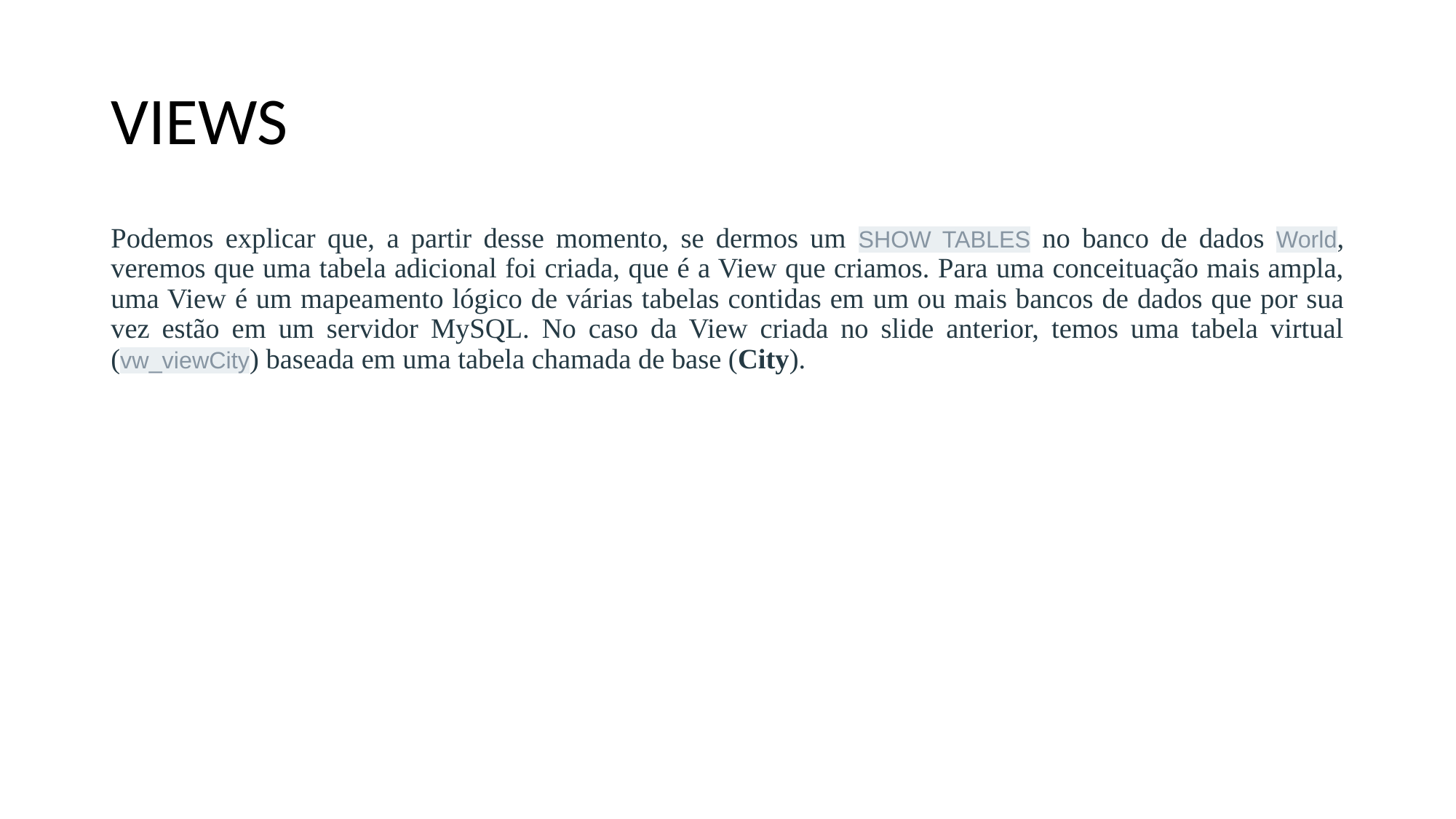

# VIEWS
Podemos explicar que, a partir desse momento, se dermos um SHOW TABLES no banco de dados World, veremos que uma tabela adicional foi criada, que é a View que criamos. Para uma conceituação mais ampla, uma View é um mapeamento lógico de várias tabelas contidas em um ou mais bancos de dados que por sua vez estão em um servidor MySQL. No caso da View criada no slide anterior, temos uma tabela virtual (vw_viewCity) baseada em uma tabela chamada de base (City).